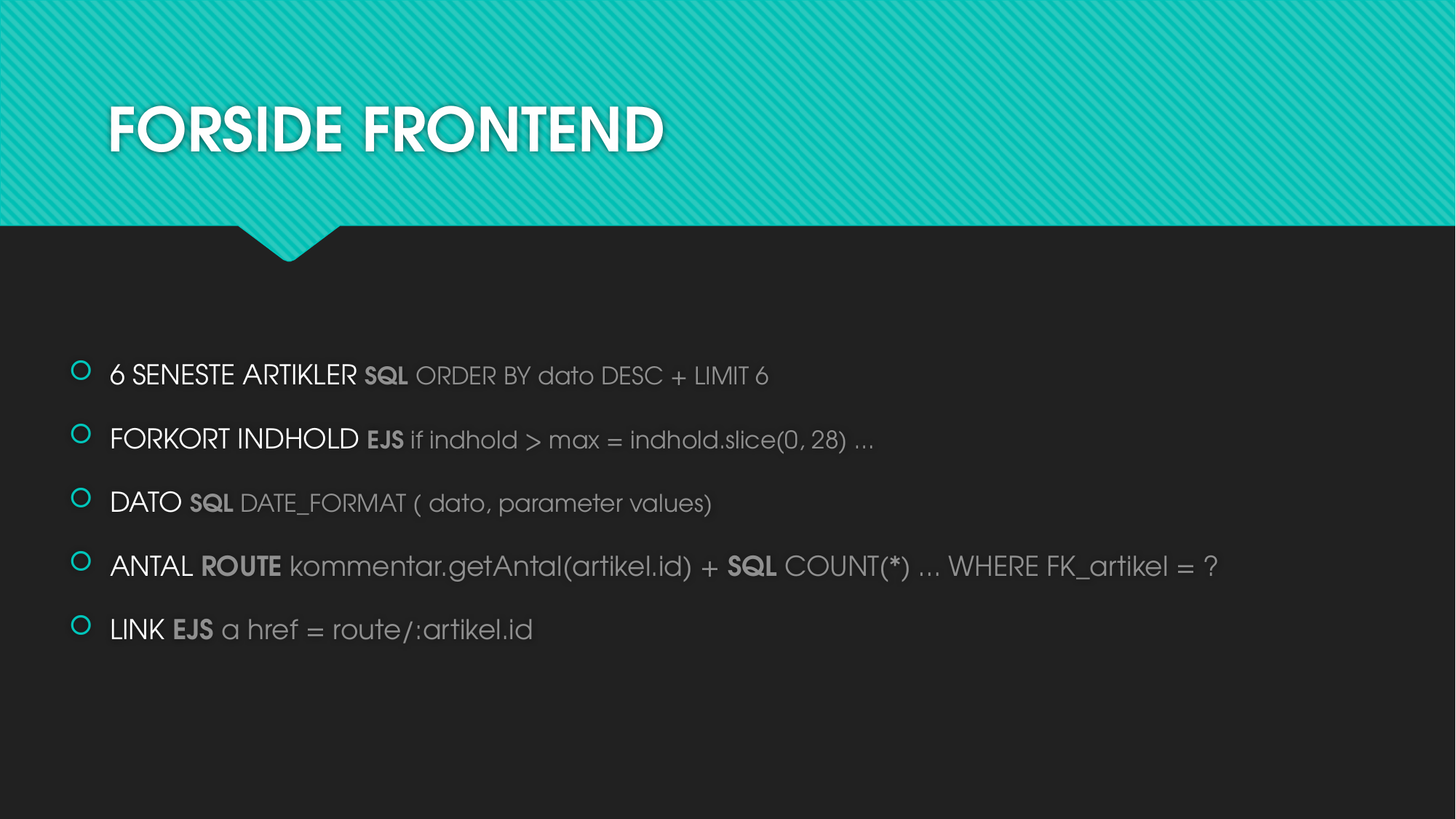

# FORSIDE FRONTEND
6 SENESTE ARTIKLER SQL ORDER BY dato DESC + LIMIT 6
FORKORT INDHOLD EJS if indhold > max = indhold.slice(0, 28) …
DATO SQL DATE_FORMAT ( dato, parameter values)
ANTAL ROUTE kommentar.getAntal(artikel.id) + SQL COUNT(*) … WHERE FK_artikel = ?
LINK EJS a href = route/:artikel.id